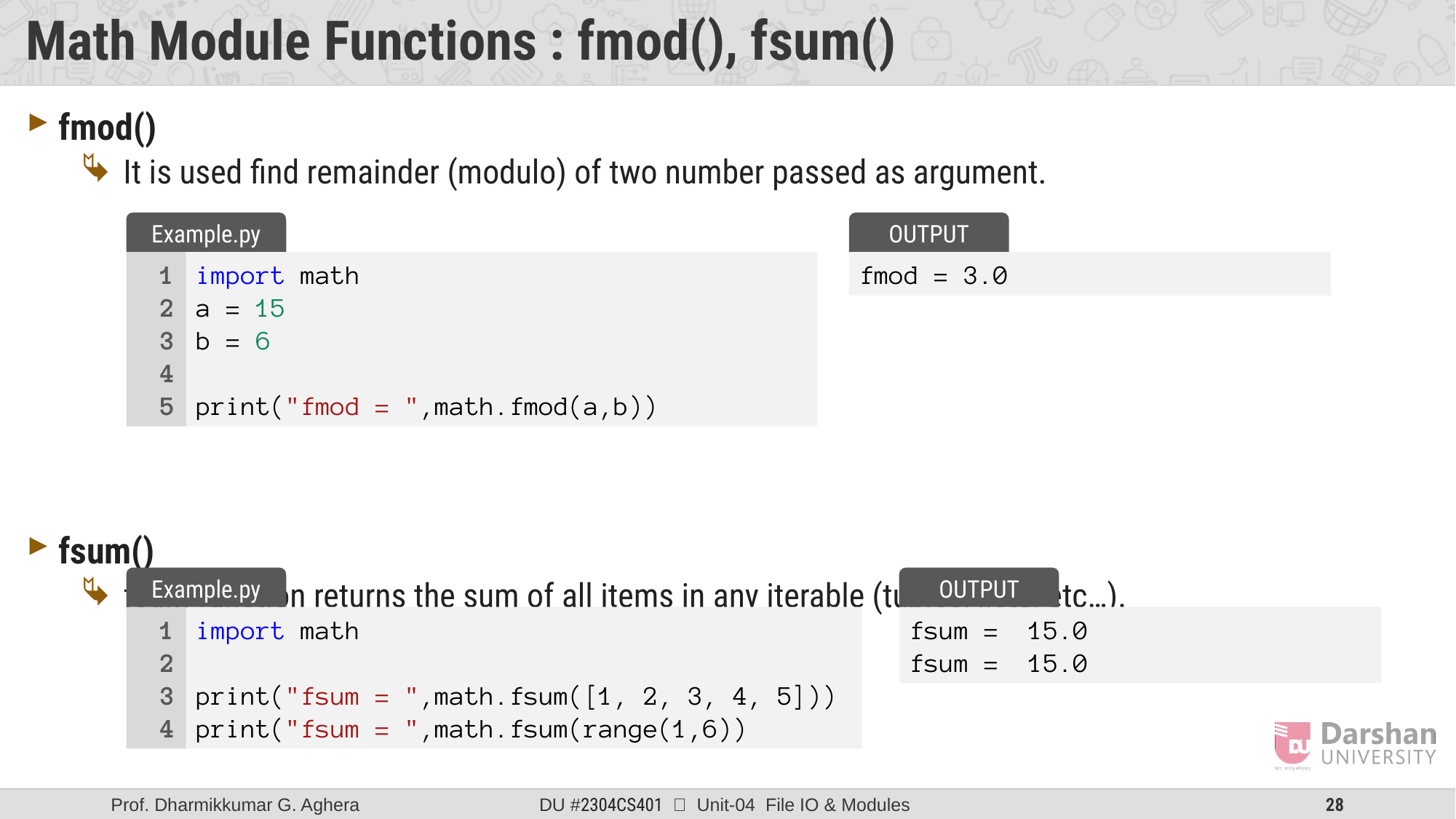

# Math Module Functions : fmod(), fsum()
fmod()
It is used find remainder (modulo) of two number passed as argument.

fsum()
fsum function returns the sum of all items in any iterable (tuples, lists, etc…).
Example.py
OUTPUT
1
2
3
4
5
import math
a = 15
b = 6
print("fmod = ",math.fmod(a,b))
fmod = 3.0
Example.py
OUTPUT
1
2
3
4
import math

print("fsum = ",math.fsum([1, 2, 3, 4, 5]))
print("fsum = ",math.fsum(range(1,6))
fsum =  15.0
fsum =  15.0